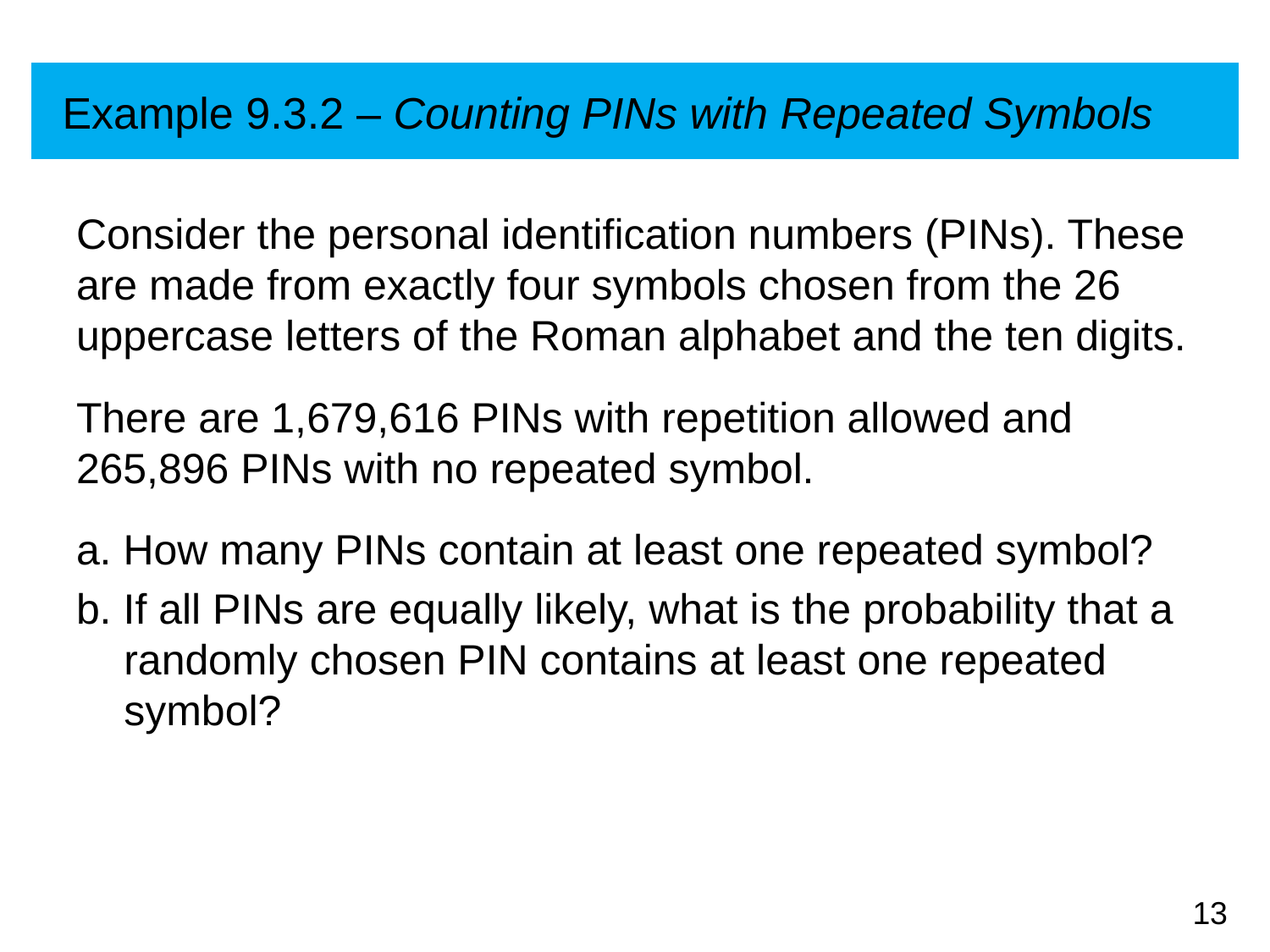

# Example 9.3.2 – Counting PINs with Repeated Symbols
Consider the personal identification numbers (PINs). These are made from exactly four symbols chosen from the 26 uppercase letters of the Roman alphabet and the ten digits.

There are 1,679,616 PINs with repetition allowed and 265,896 PINs with no repeated symbol.

a. How many PINs contain at least one repeated symbol?
b. If all PINs are equally likely, what is the probability that a randomly chosen PIN contains at least one repeated symbol?